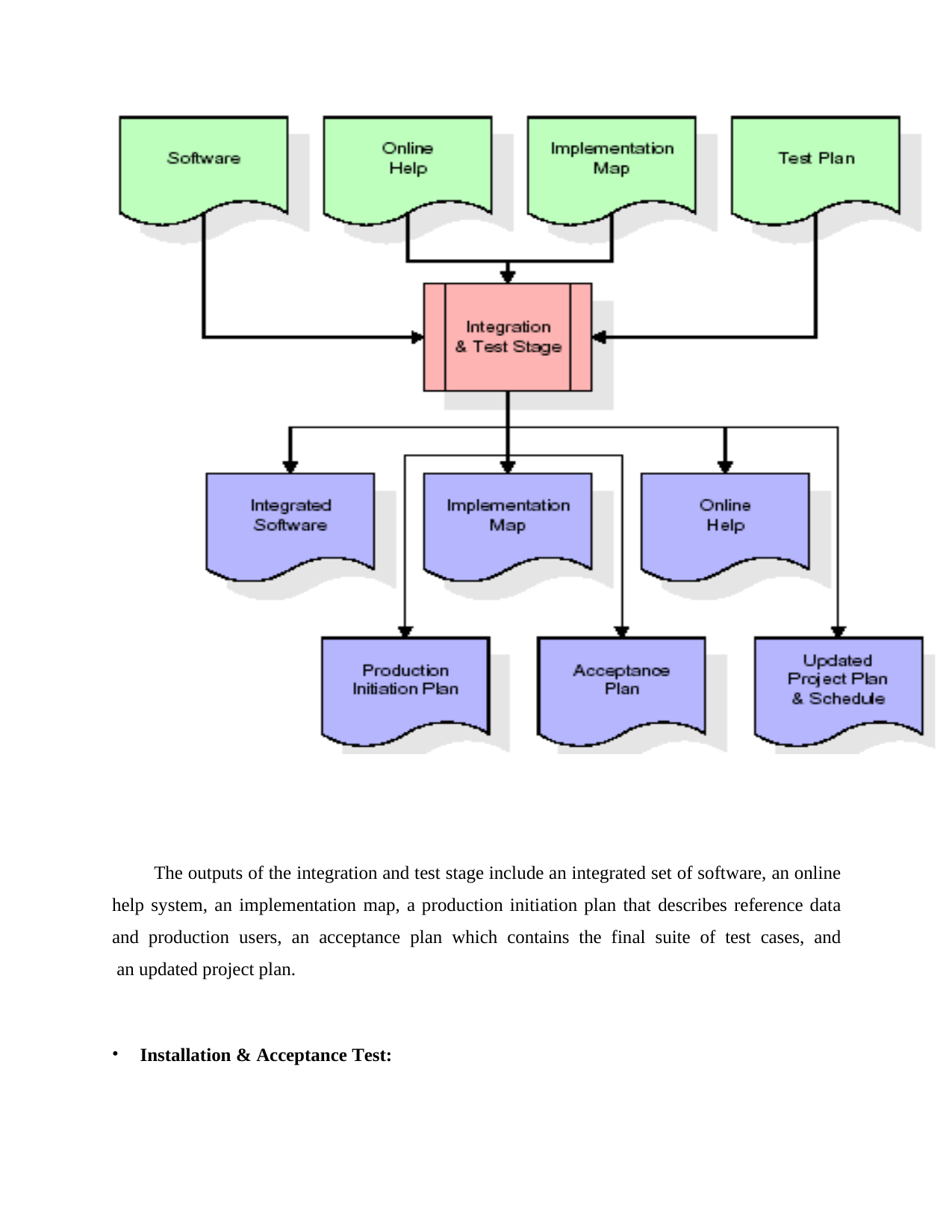

The outputs of the integration and test stage include an integrated set of software, an online help system, an implementation map, a production initiation plan that describes reference data and  production  users,  an  acceptance  plan  which  contains  the  final  suite  of  test  cases,  and  an updated project plan.
Installation & Acceptance Test: